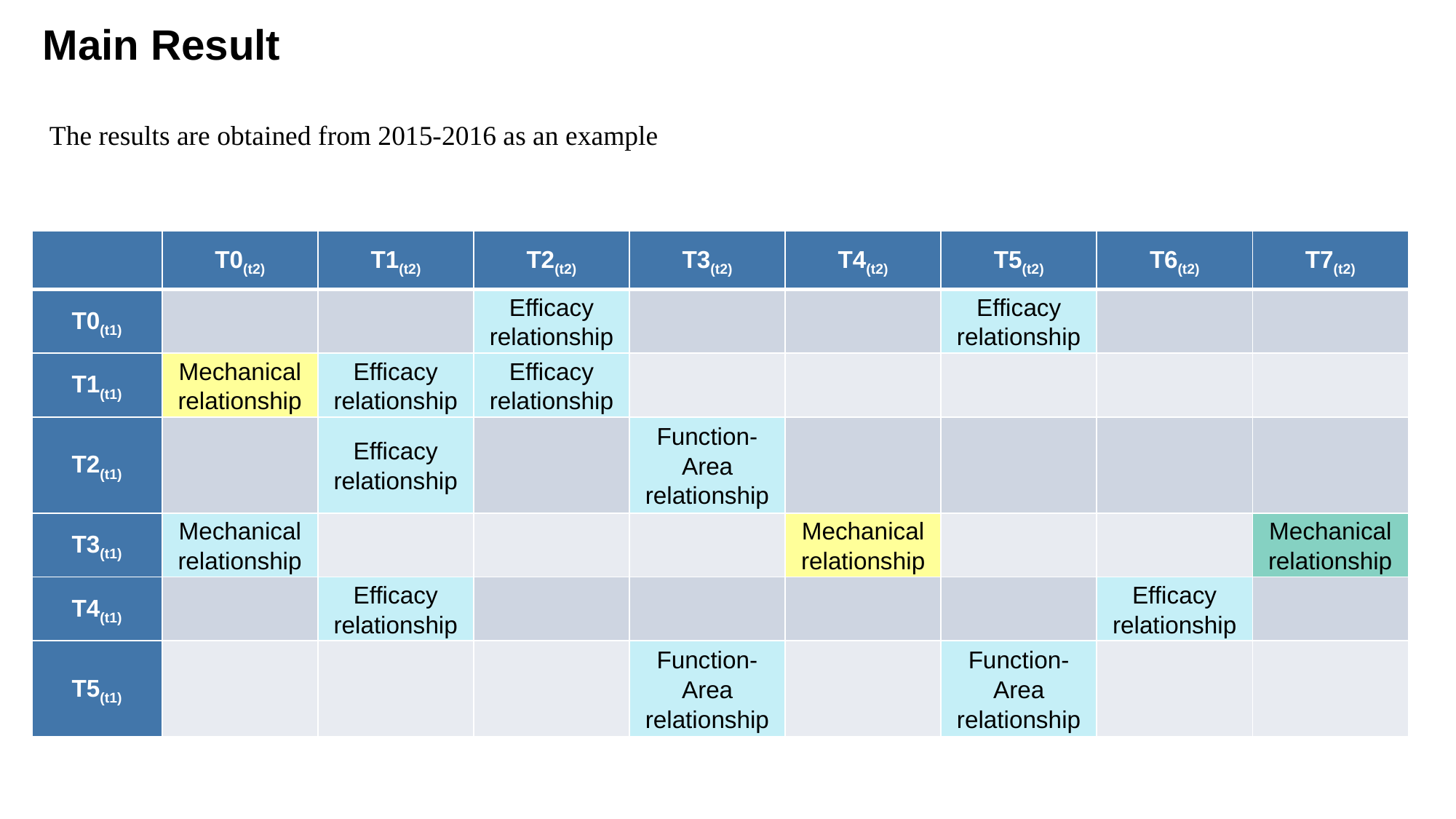

Main Result
 The results are obtained from 2015-2016 as an example
|  | T0(t2) | T1(t2) | T2(t2) | T3(t2) | T4(t2) | T5(t2) | T6(t2) | T7(t2) |
| --- | --- | --- | --- | --- | --- | --- | --- | --- |
| T0(t1) |  |  | Efficacy relationship |  |  | Efficacy relationship |  |  |
| T1(t1) | Mechanical relationship | Efficacy relationship | Efficacy relationship |  |  |  |  |  |
| T2(t1) |  | Efficacy relationship |  | Function-Area relationship |  |  |  |  |
| T3(t1) | Mechanical relationship |  |  |  | Mechanical relationship |  |  | Mechanical relationship |
| T4(t1) |  | Efficacy relationship |  |  |  |  | Efficacy relationship |  |
| T5(t1) |  |  |  | Function-Area relationship |  | Function-Area relationship |  |  |